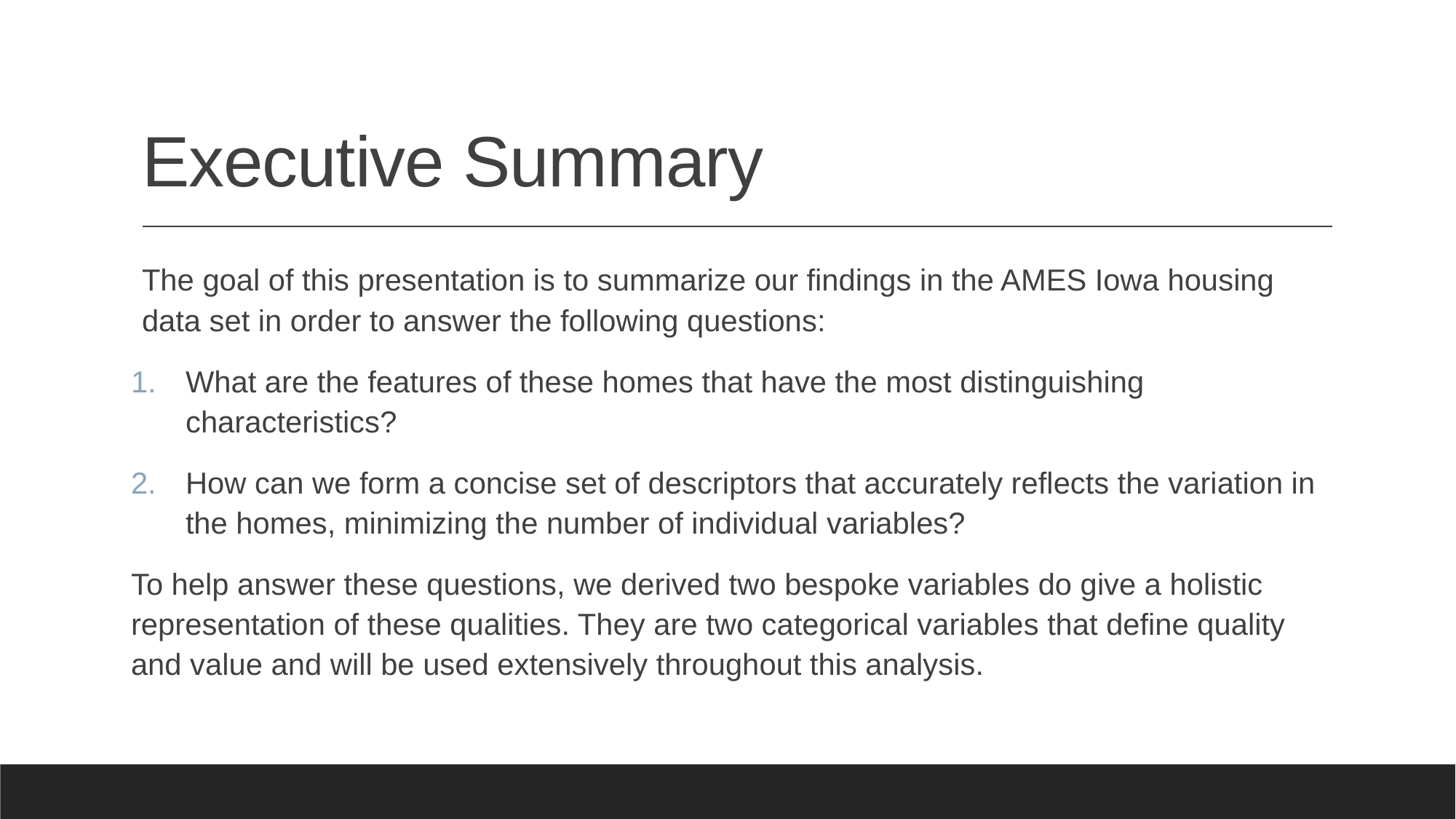

# Executive Summary
The goal of this presentation is to summarize our findings in the AMES Iowa housing data set in order to answer the following questions:
What are the features of these homes that have the most distinguishing characteristics?
How can we form a concise set of descriptors that accurately reflects the variation in the homes, minimizing the number of individual variables?
To help answer these questions, we derived two bespoke variables do give a holistic representation of these qualities. They are two categorical variables that define quality and value and will be used extensively throughout this analysis.